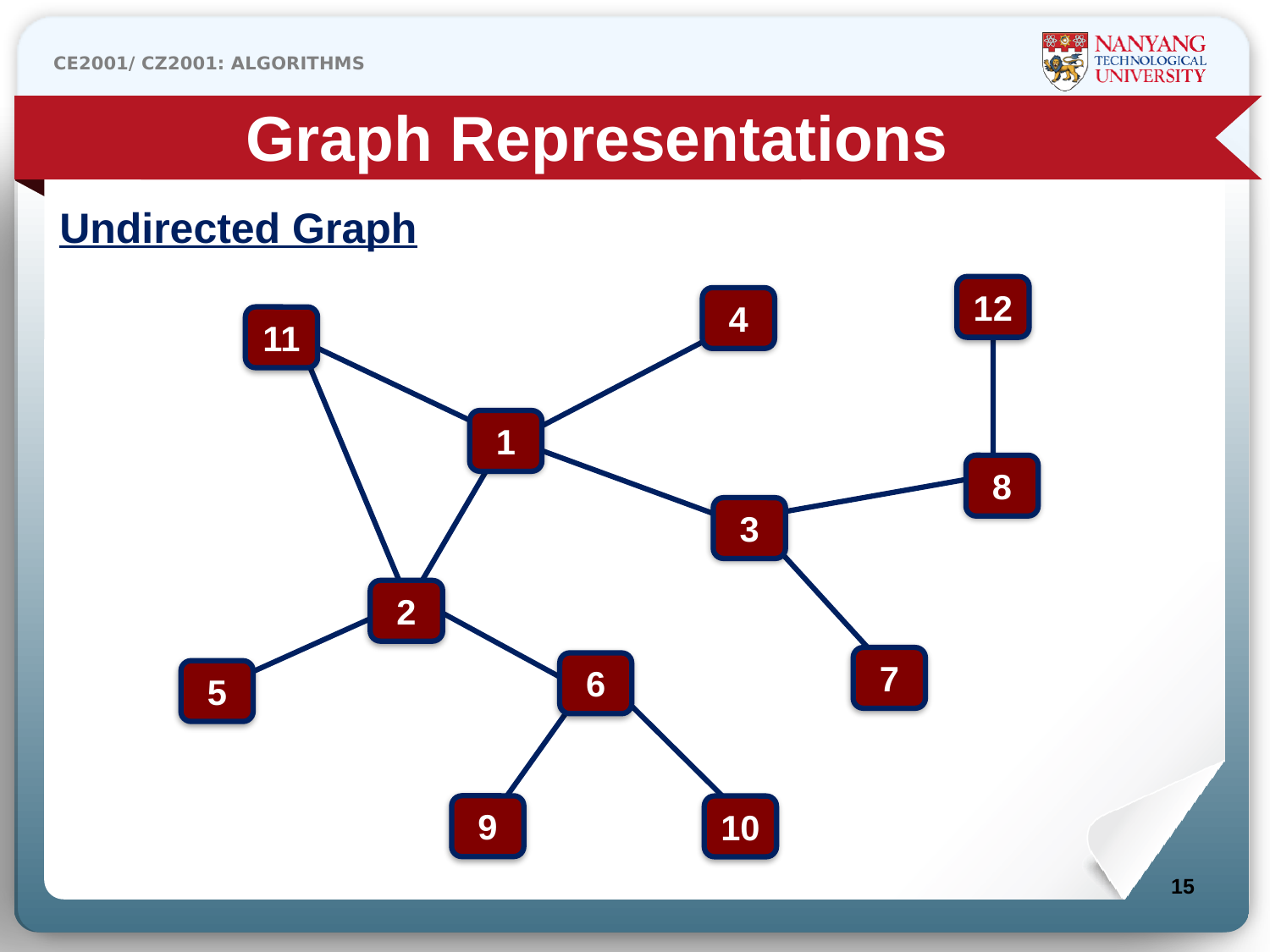

Graph Representations
Undirected Graph
12
4

11

1

8

3

2

7
6
5

9
10